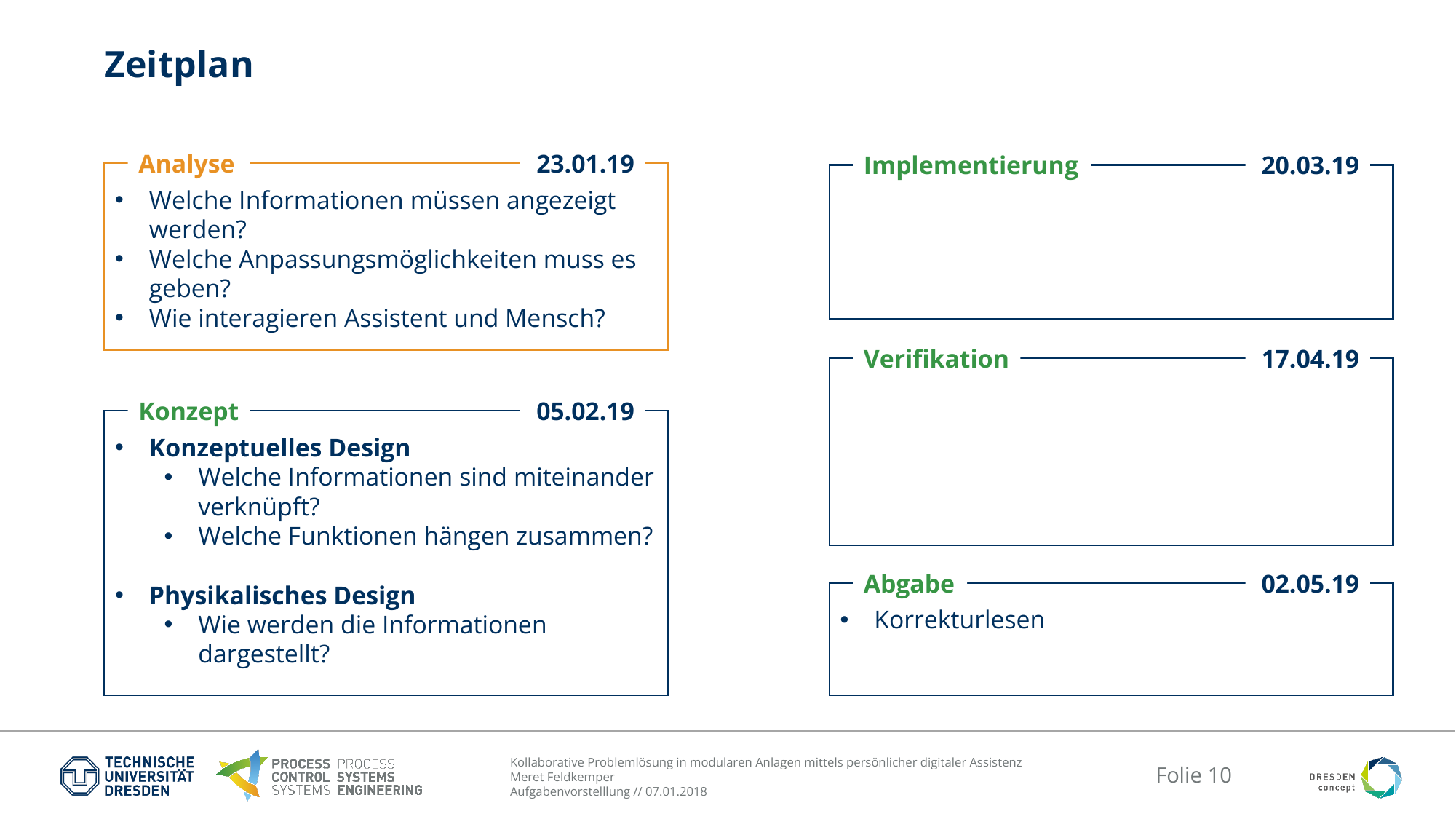

# Zeitplan
23.01.19
Analyse
Welche Informationen müssen angezeigt werden?
Welche Anpassungsmöglichkeiten muss es geben?
Wie interagieren Assistent und Mensch?
20.03.19
Implementierung

17.04.19
Verifikation

05.02.19
Konzept
Konzeptuelles Design
Welche Informationen sind miteinander verknüpft?
Welche Funktionen hängen zusammen?

Physikalisches Design
Wie werden die Informationen dargestellt?
02.05.19
Abgabe
Korrekturlesen